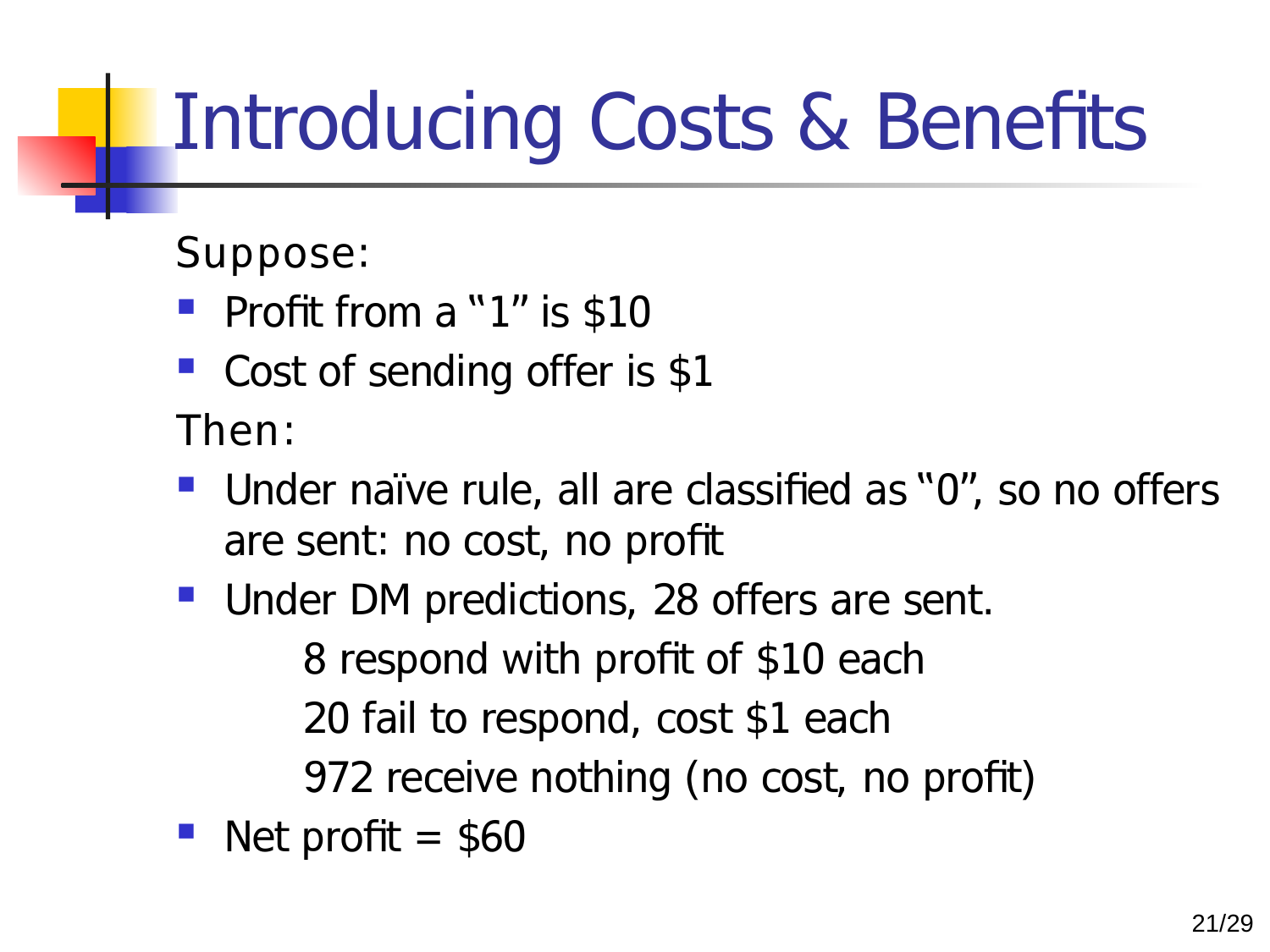

# Introducing Costs & Benefits
Suppose:
Profit from a “1” is $10
Cost of sending offer is $1
Then:
Under naïve rule, all are classified as “0”, so no offers are sent: no cost, no profit
Under DM predictions, 28 offers are sent.
8 respond with profit of $10 each
20 fail to respond, cost $1 each
972 receive nothing (no cost, no profit)
Net profit = $60
21/29